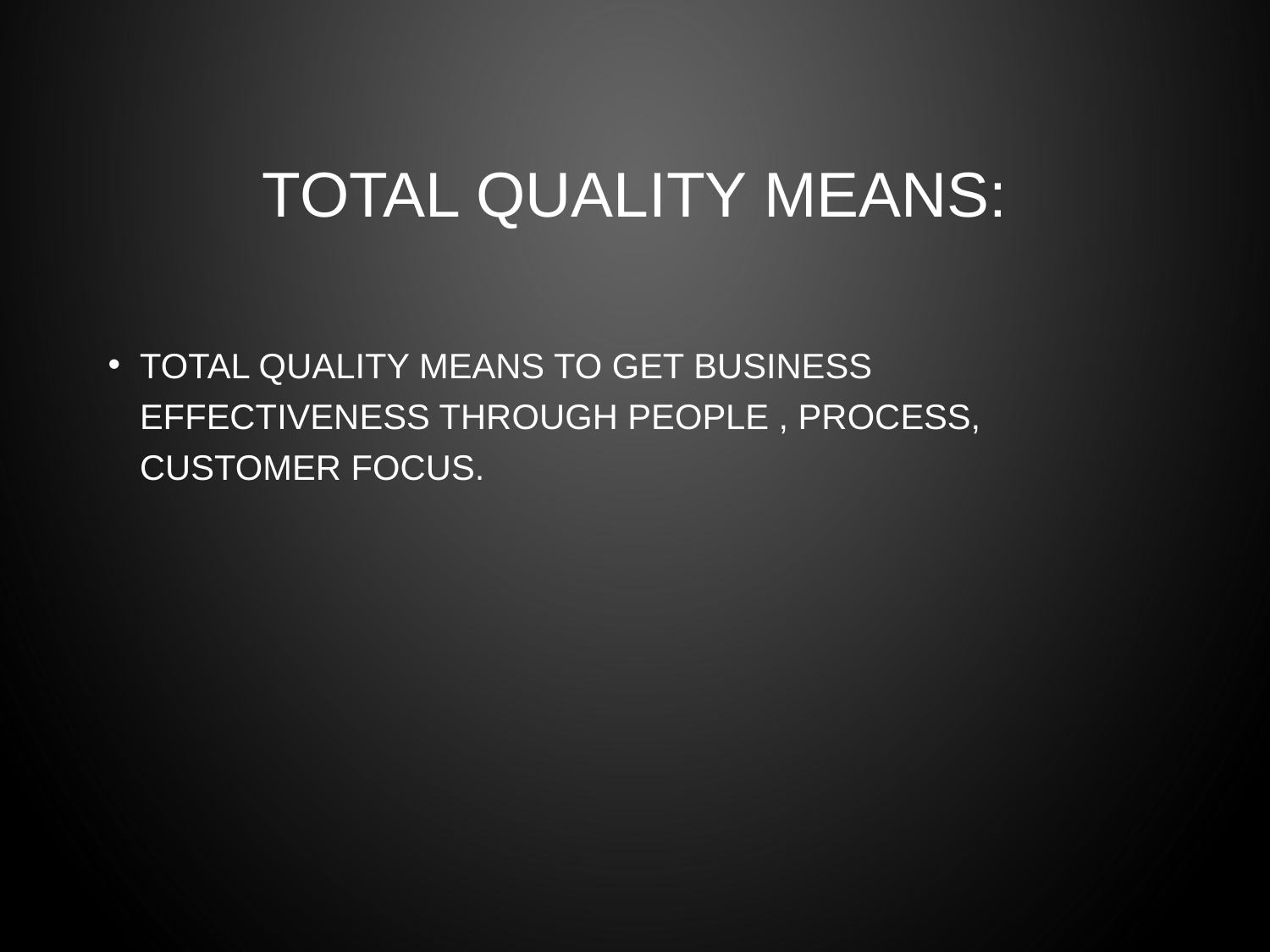

# Total quality means:
Total quality means to get business effectiveness through people , process, customer focus.